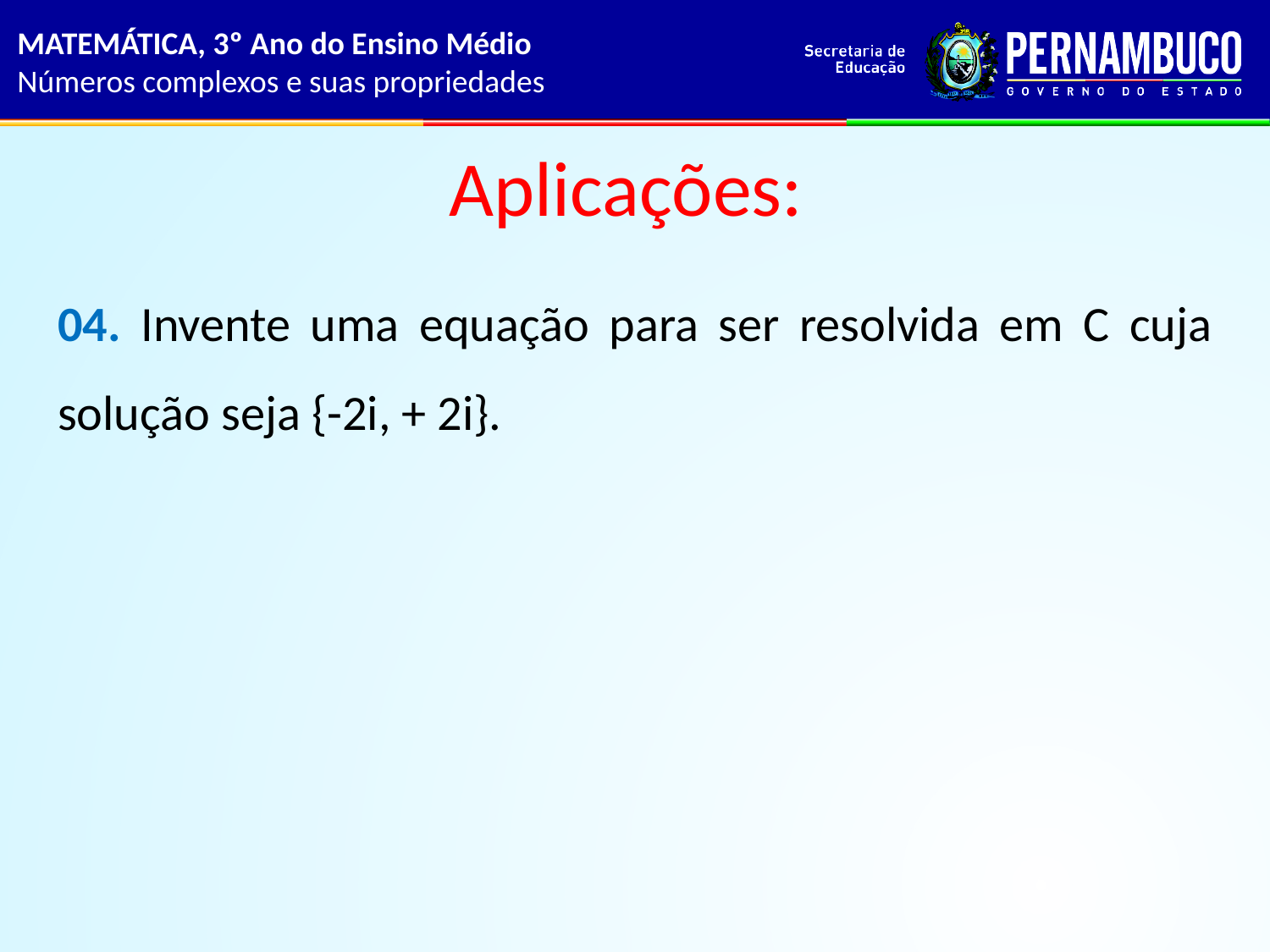

MATEMÁTICA, 3º Ano do Ensino Médio
Números complexos e suas propriedades
# Aplicações:
04. Invente uma equação para ser resolvida em C cuja solução seja {-2i, + 2i}.